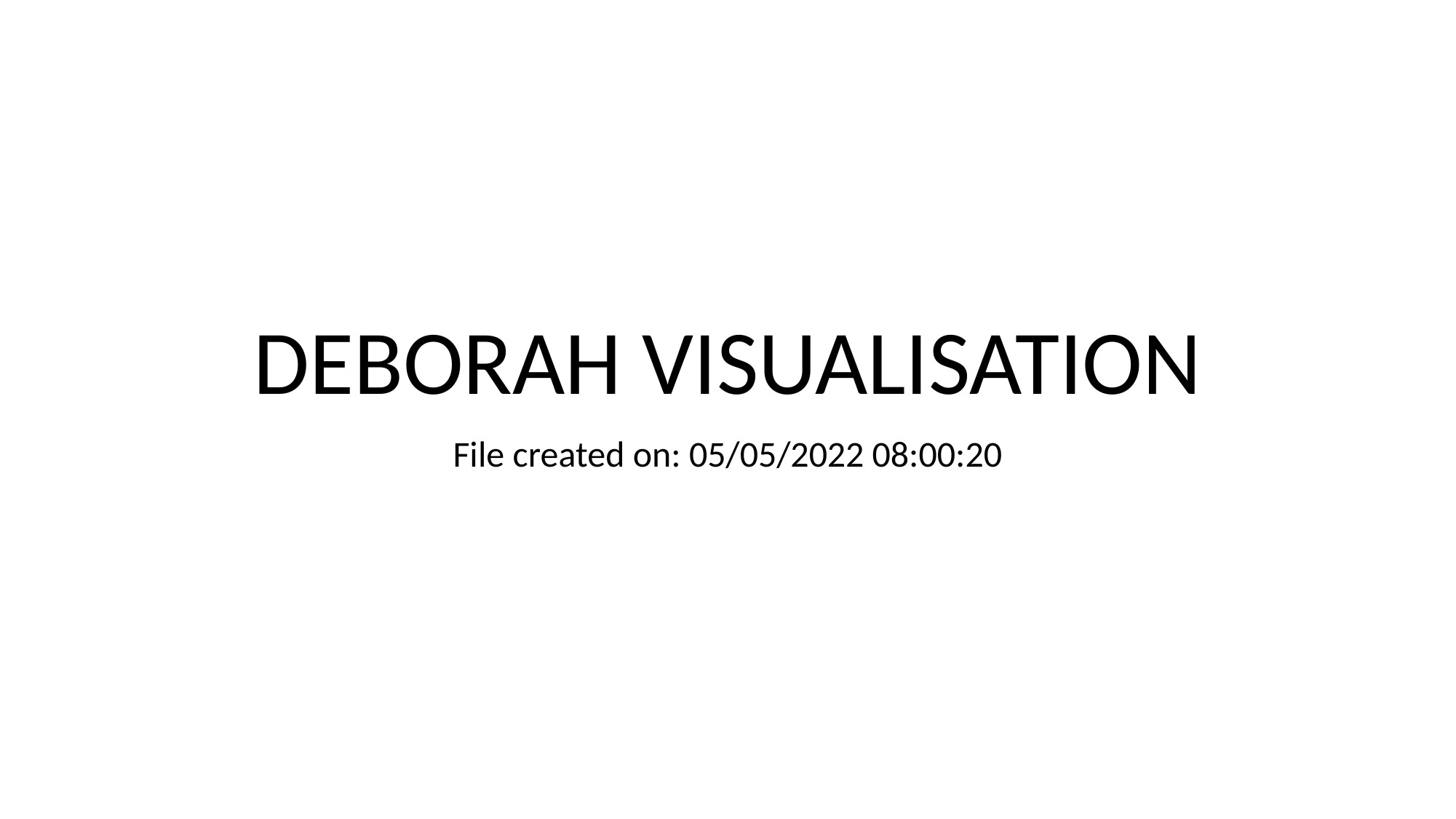

# DEBORAH VISUALISATION
File created on: 05/05/2022 08:00:20